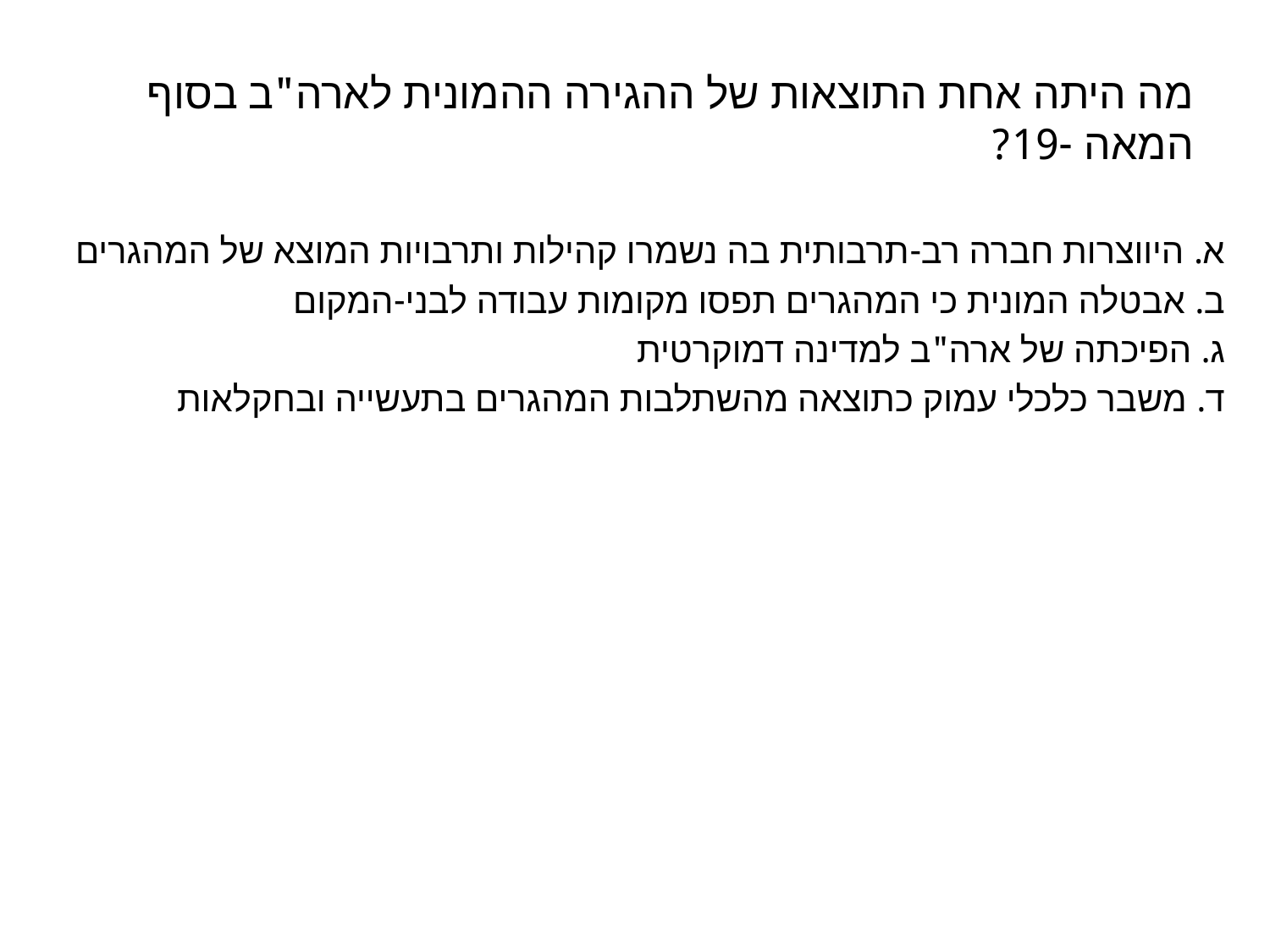

# מה היתה אחת התוצאות של ההגירה ההמונית לארה"ב בסוף המאה -19?
א. היווצרות חברה רב-תרבותית בה נשמרו קהילות ותרבויות המוצא של המהגרים
ב. אבטלה המונית כי המהגרים תפסו מקומות עבודה לבני-המקום
ג. הפיכתה של ארה"ב למדינה דמוקרטית
ד. משבר כלכלי עמוק כתוצאה מהשתלבות המהגרים בתעשייה ובחקלאות